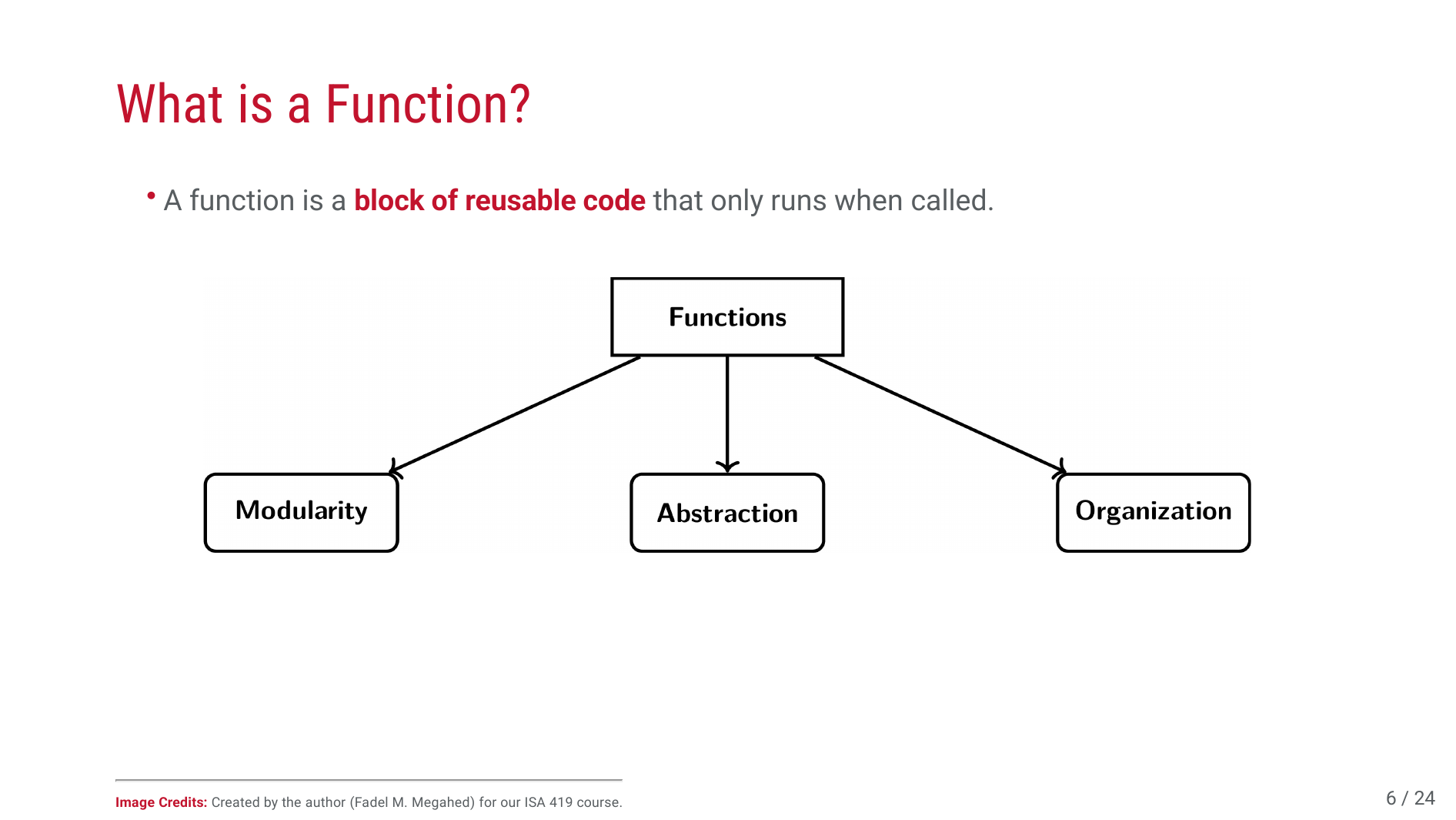

# What is a Function?
A function is a block of reusable code that only runs when called.

6 / 24
Image Credits: Created by the author (Fadel M. Megahed) for our ISA 419 course.